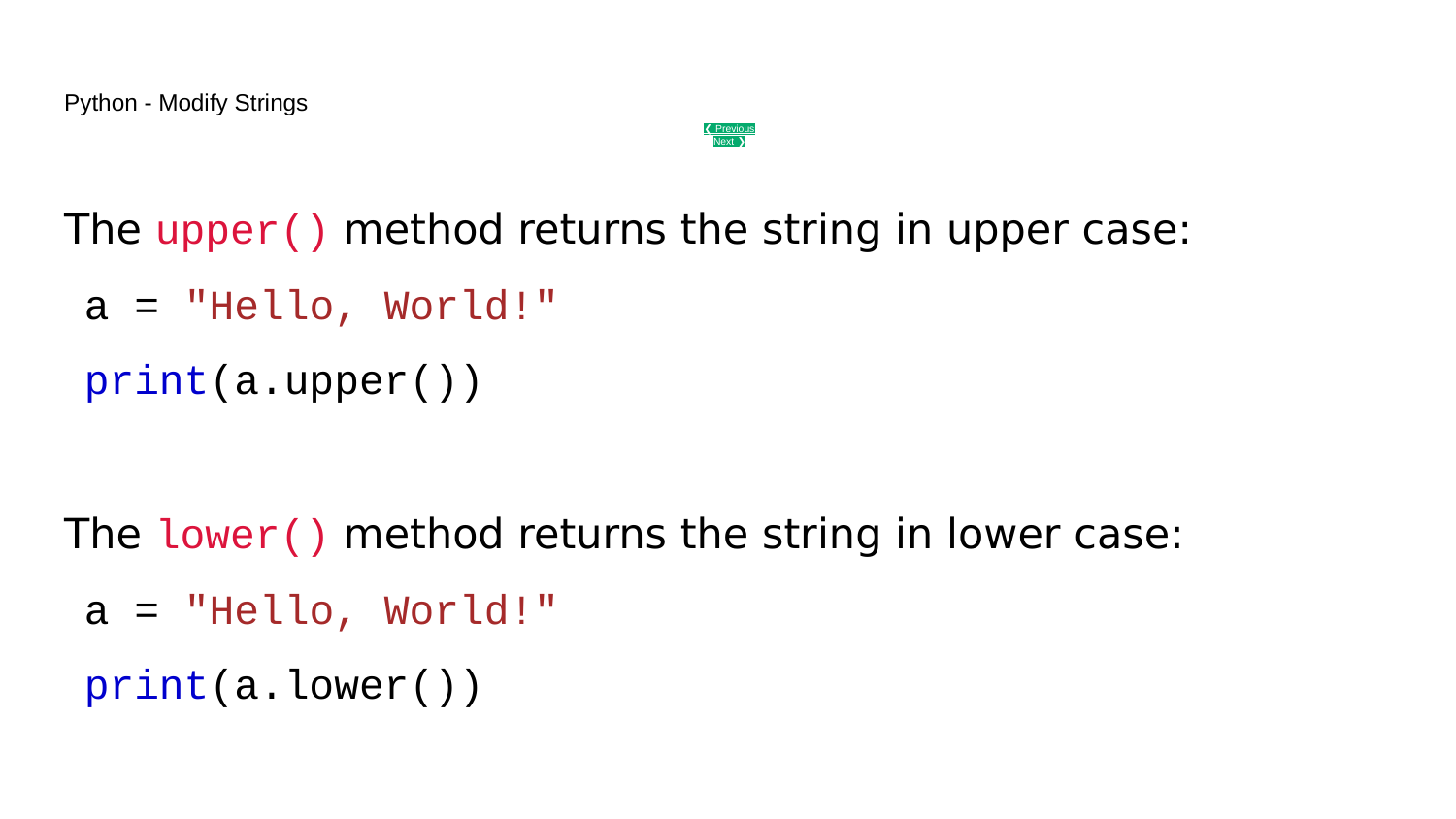

# Python - Modify Strings
❮ Previous
Next ❯

The upper() method returns the string in upper case:
a = "Hello, World!"
print(a.upper())

The lower() method returns the string in lower case:
a = "Hello, World!"
print(a.lower())